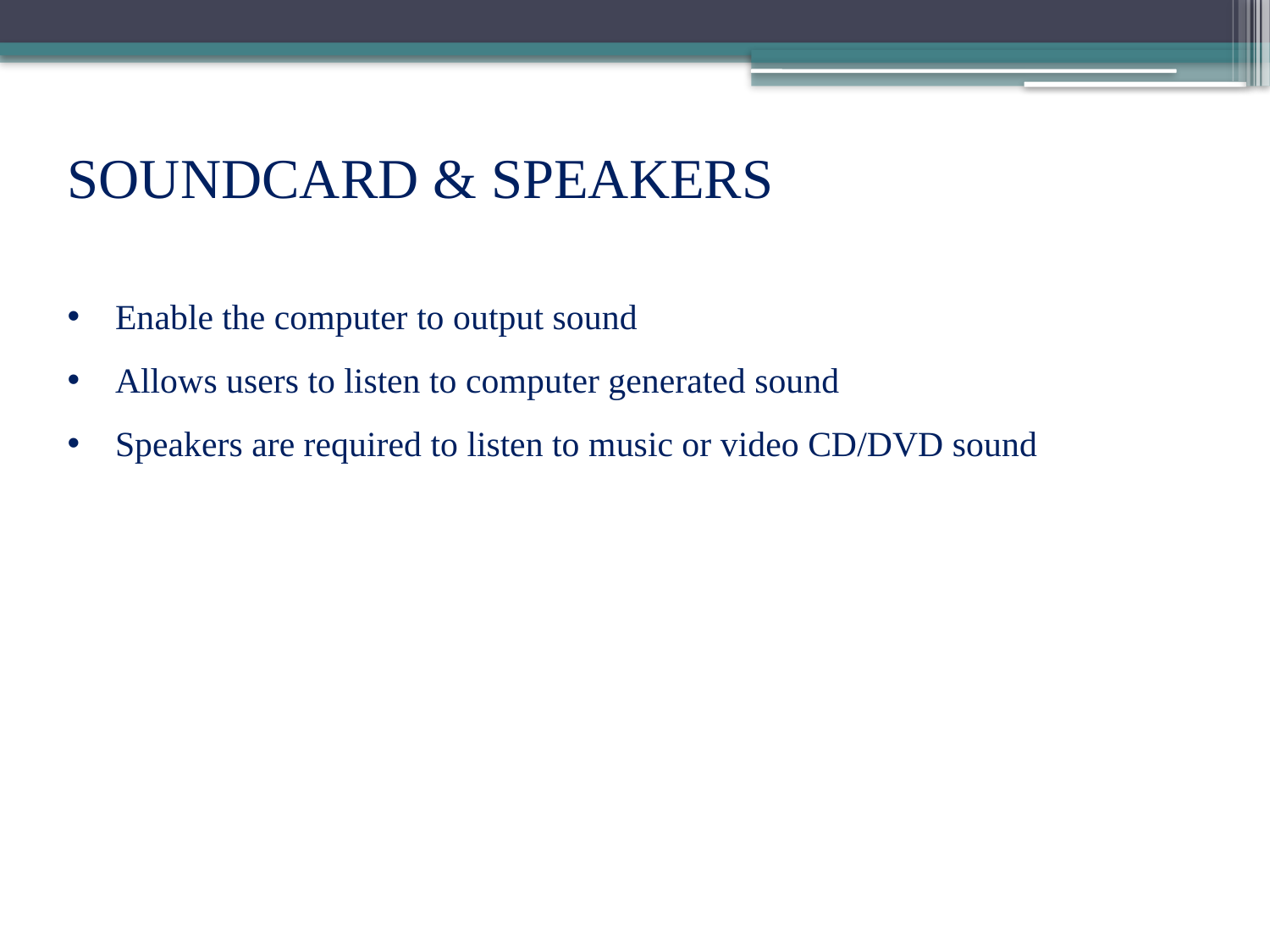

SOUNDCARD & SPEAKERS

Enable the computer to output sound
Allows users to listen to computer generated sound
Speakers are required to listen to music or video CD/DVD sound